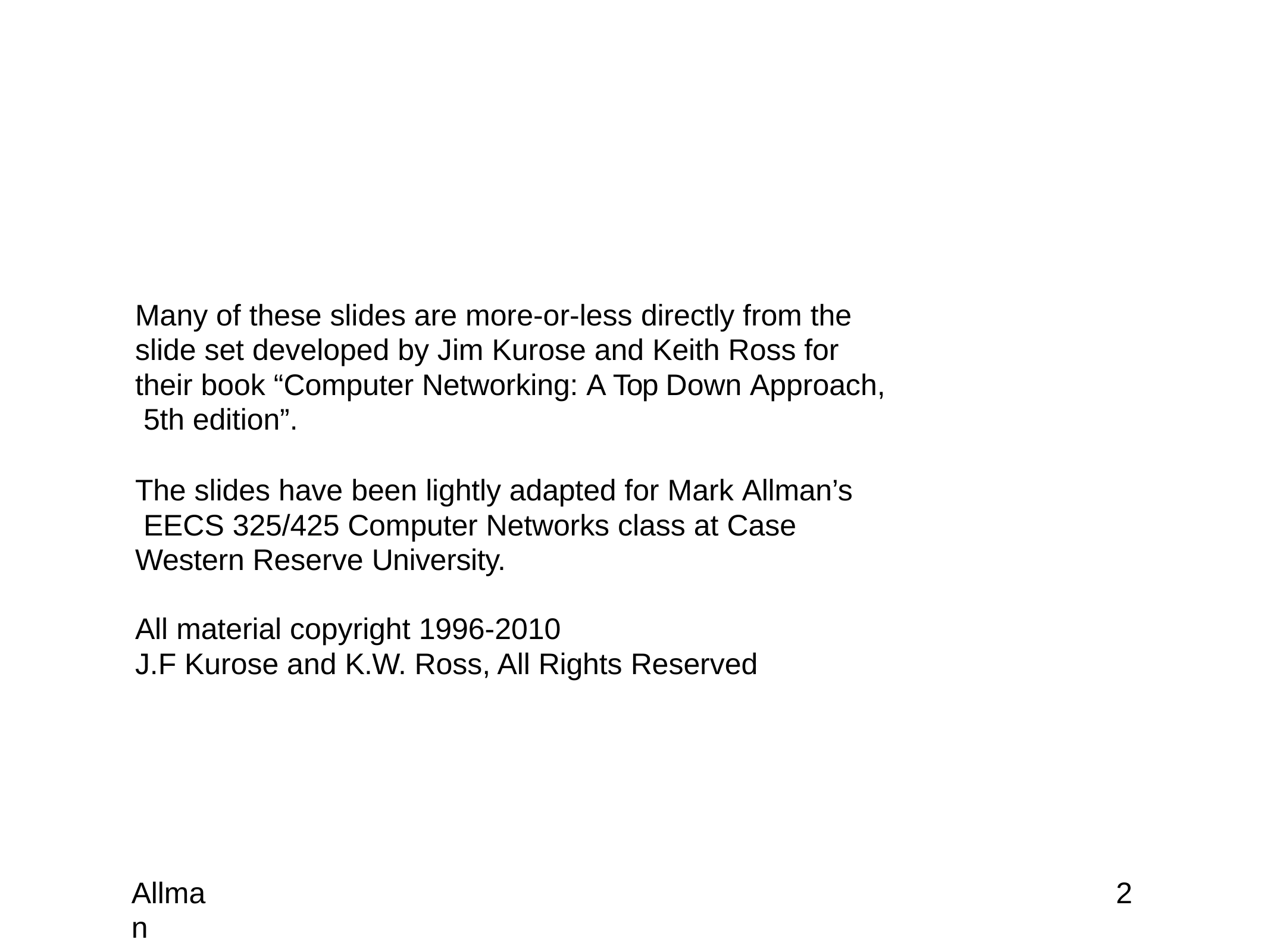

Many of these slides are more-or-less directly from the  slide set developed by Jim Kurose and Keith Ross for  their book “Computer Networking: A Top Down Approach,  5th edition”.

The slides have been lightly adapted for Mark Allman’s  EECS 325/425 Computer Networks class at Case  Western Reserve University.

All material copyright 1996-2010
J.F Kurose and K.W. Ross, All Rights Reserved
Allman
2